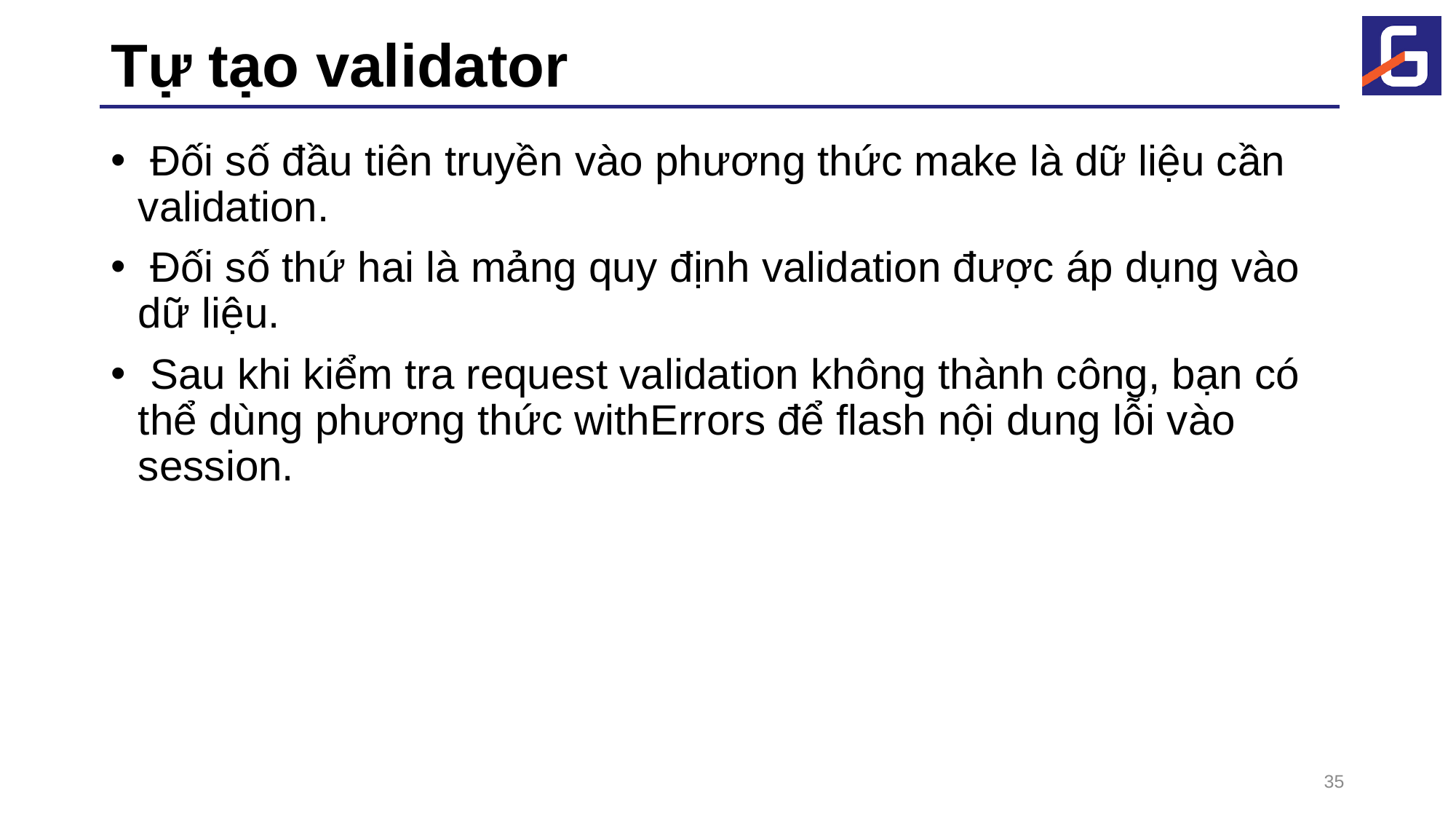

# Tự tạo validator
 Đối số đầu tiên truyền vào phương thức make là dữ liệu cần validation.
 Đối số thứ hai là mảng quy định validation được áp dụng vào dữ liệu.
 Sau khi kiểm tra request validation không thành công, bạn có thể dùng phương thức withErrors để flash nội dung lỗi vào session.
35